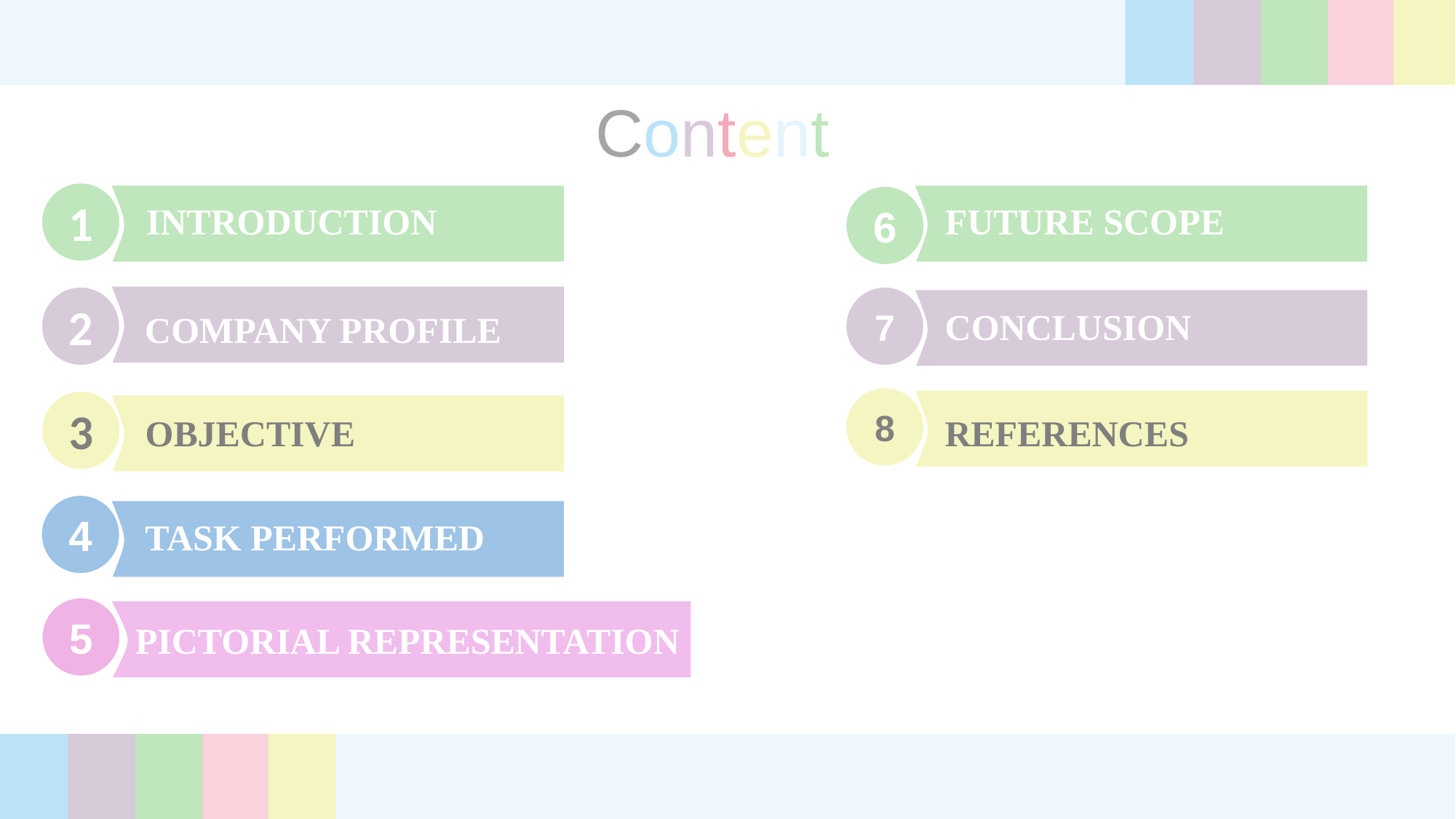

Content
1

6

INTRODUCTION
FUTURE SCOPE
2

7

CONCLUSION
COMPANY PROFILE
8
3

REFERENCES
OBJECTIVE
4

TASK PERFORMED
5

PICTORIAL REPRESENTATION